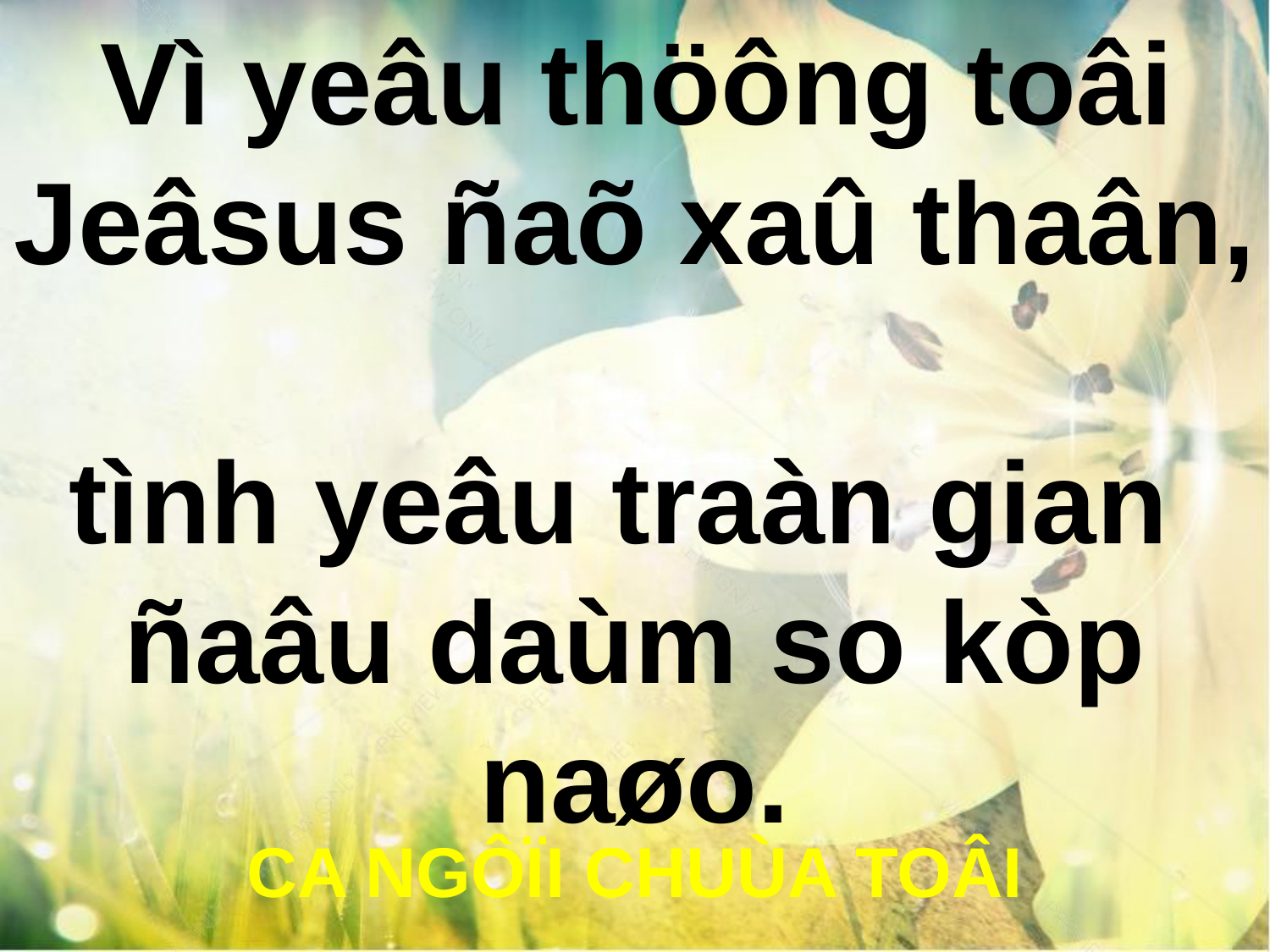

Vì yeâu thöông toâi
Jeâsus ñaõ xaû thaân,
tình yeâu traàn gian
ñaâu daùm so kòp naøo.
CA NGÔÏI CHUÙA TOÂI